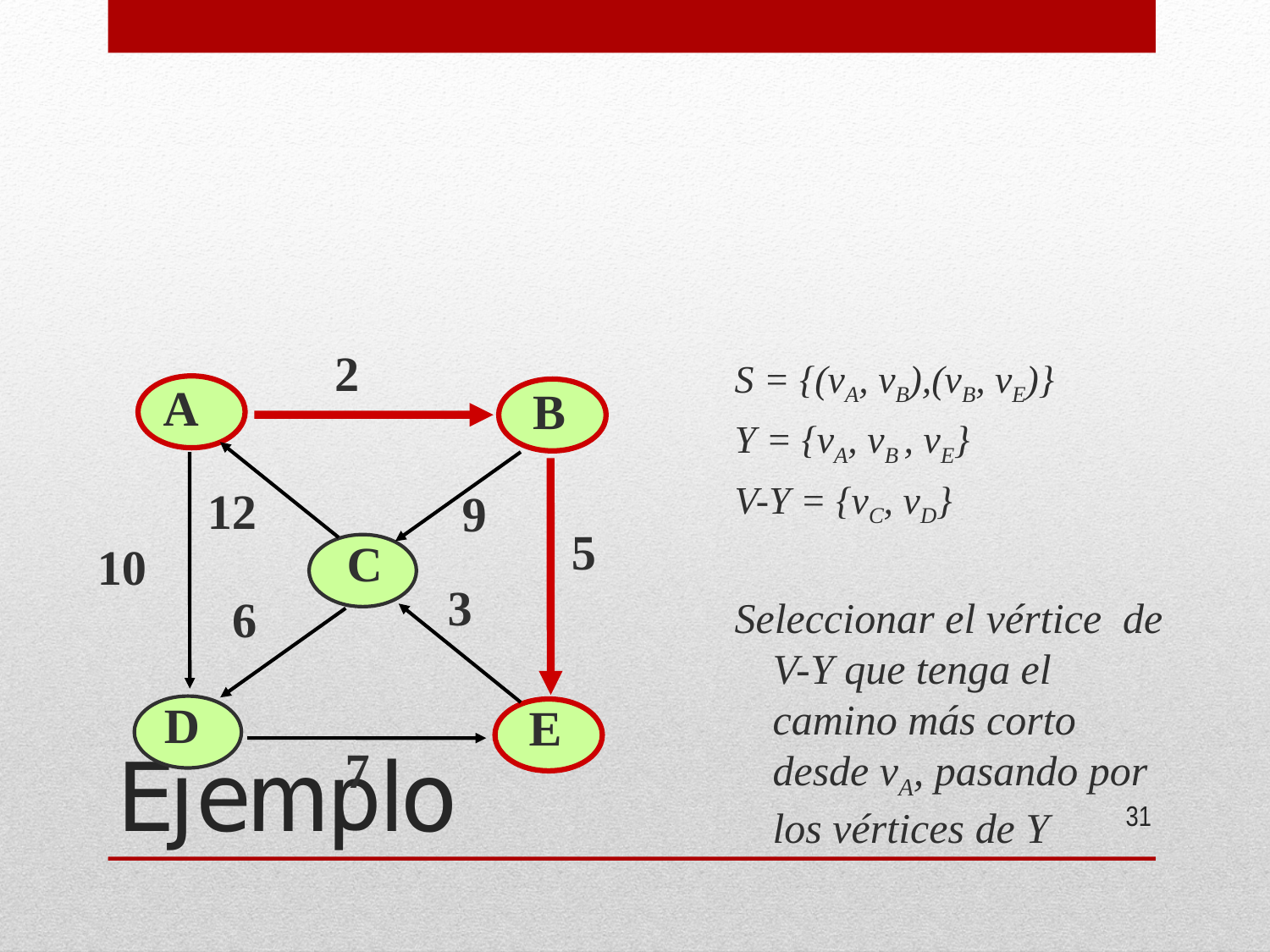

S = {(vA, vB),(vB, vE)}
Y = {vA, vB , vE}
V-Y = {vC, vD}

Seleccionar el vértice  de V-Y que tenga el camino más corto desde vA, pasando por los vértices de Y
2
A
 B

12
9
5
 C
10

3
6

# Ejemplo
 D
 E

7

31